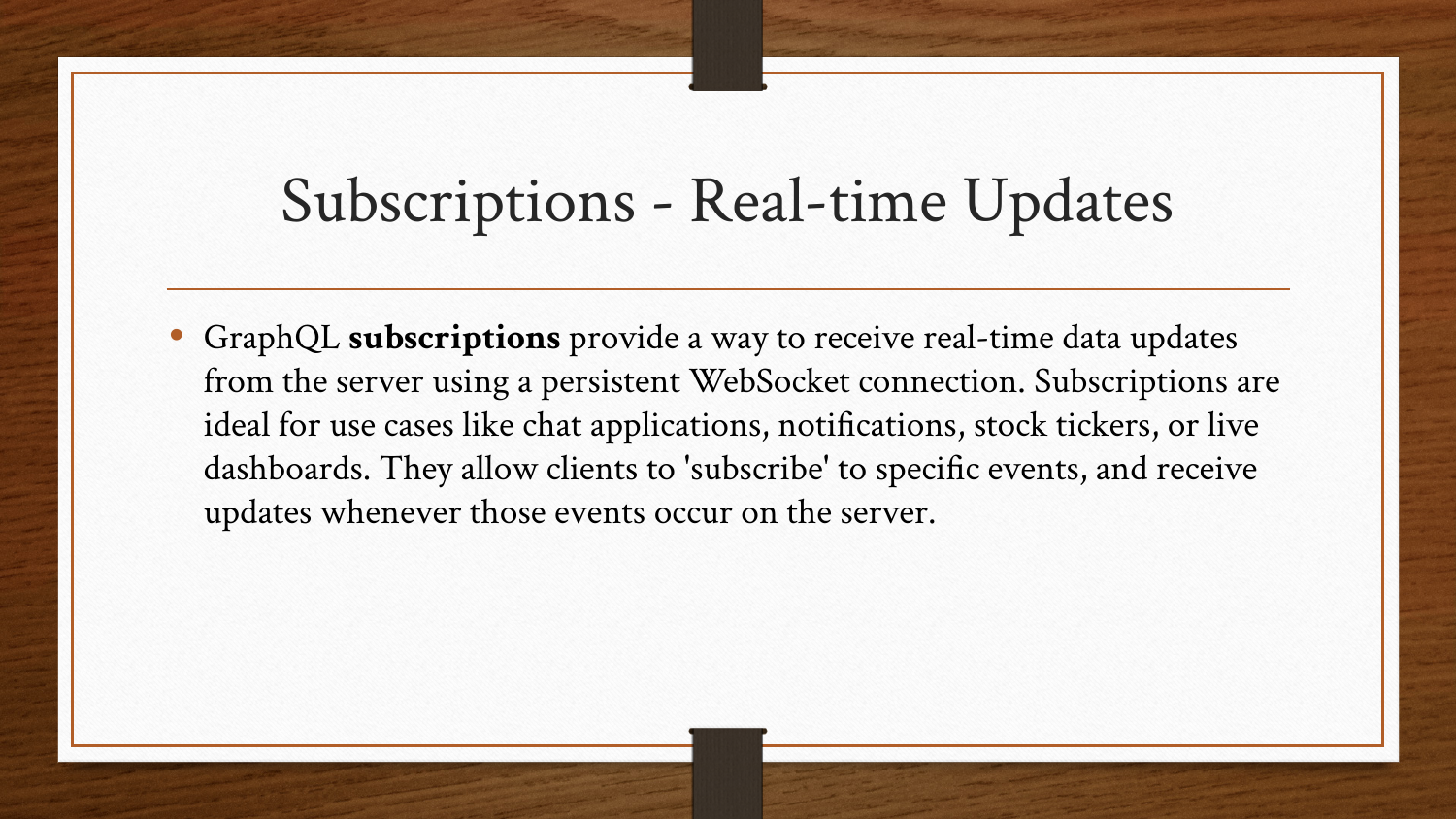

# Subscriptions - Real-time Updates
GraphQL subscriptions provide a way to receive real-time data updates from the server using a persistent WebSocket connection. Subscriptions are ideal for use cases like chat applications, notifications, stock tickers, or live dashboards. They allow clients to 'subscribe' to specific events, and receive updates whenever those events occur on the server.